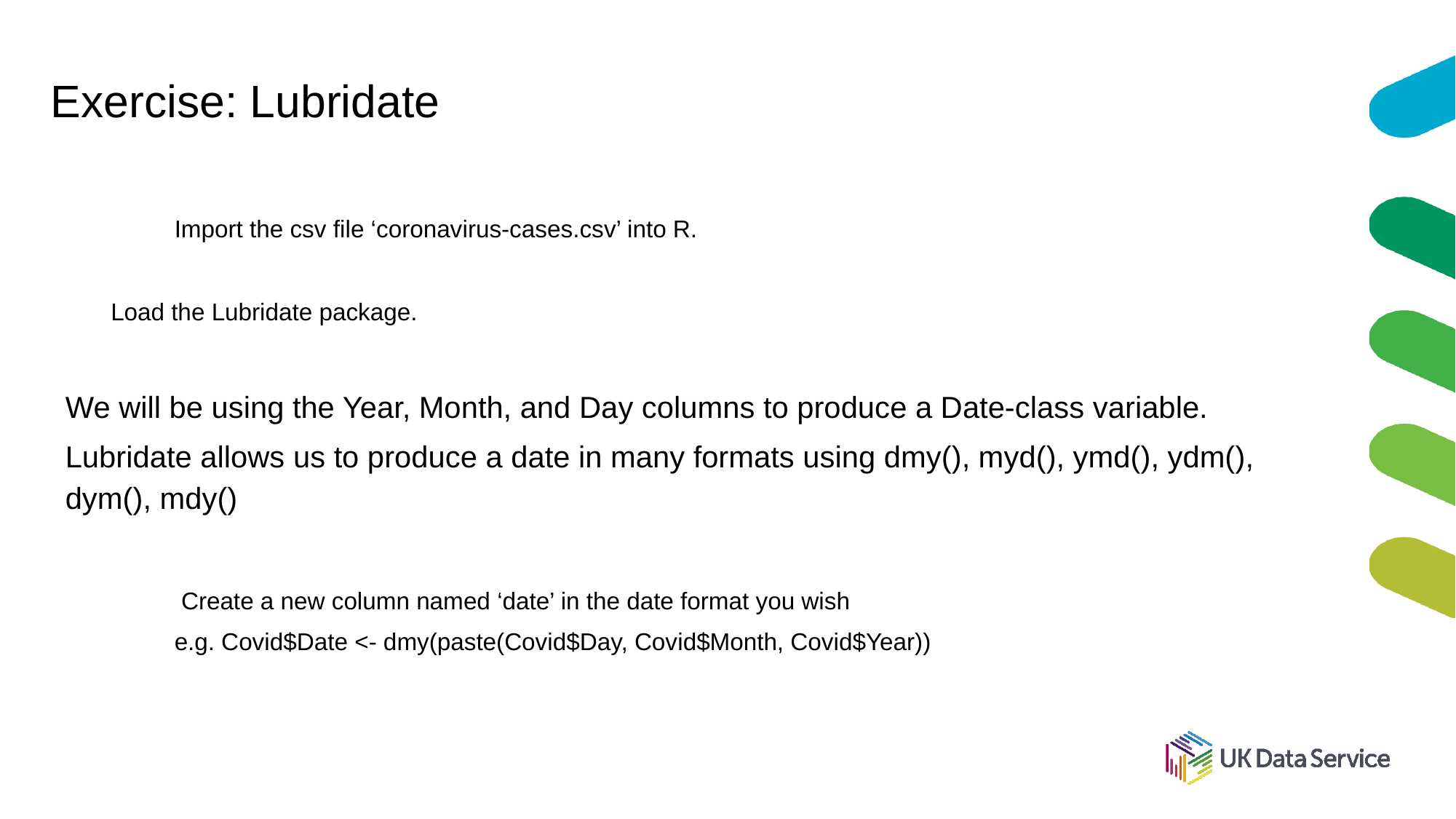

# Exercise: Lubridate
  	Import the csv file ‘coronavirus-cases.csv’ into R.

Load the Lubridate package.

We will be using the Year, Month, and Day columns to produce a Date-class variable.
Lubridate allows us to produce a date in many formats using dmy(), myd(), ymd(), ydm(), dym(), mdy()

 	 Create a new column named ‘date’ in the date format you wish
  	e.g. Covid$Date <- dmy(paste(Covid$Day, Covid$Month, Covid$Year))